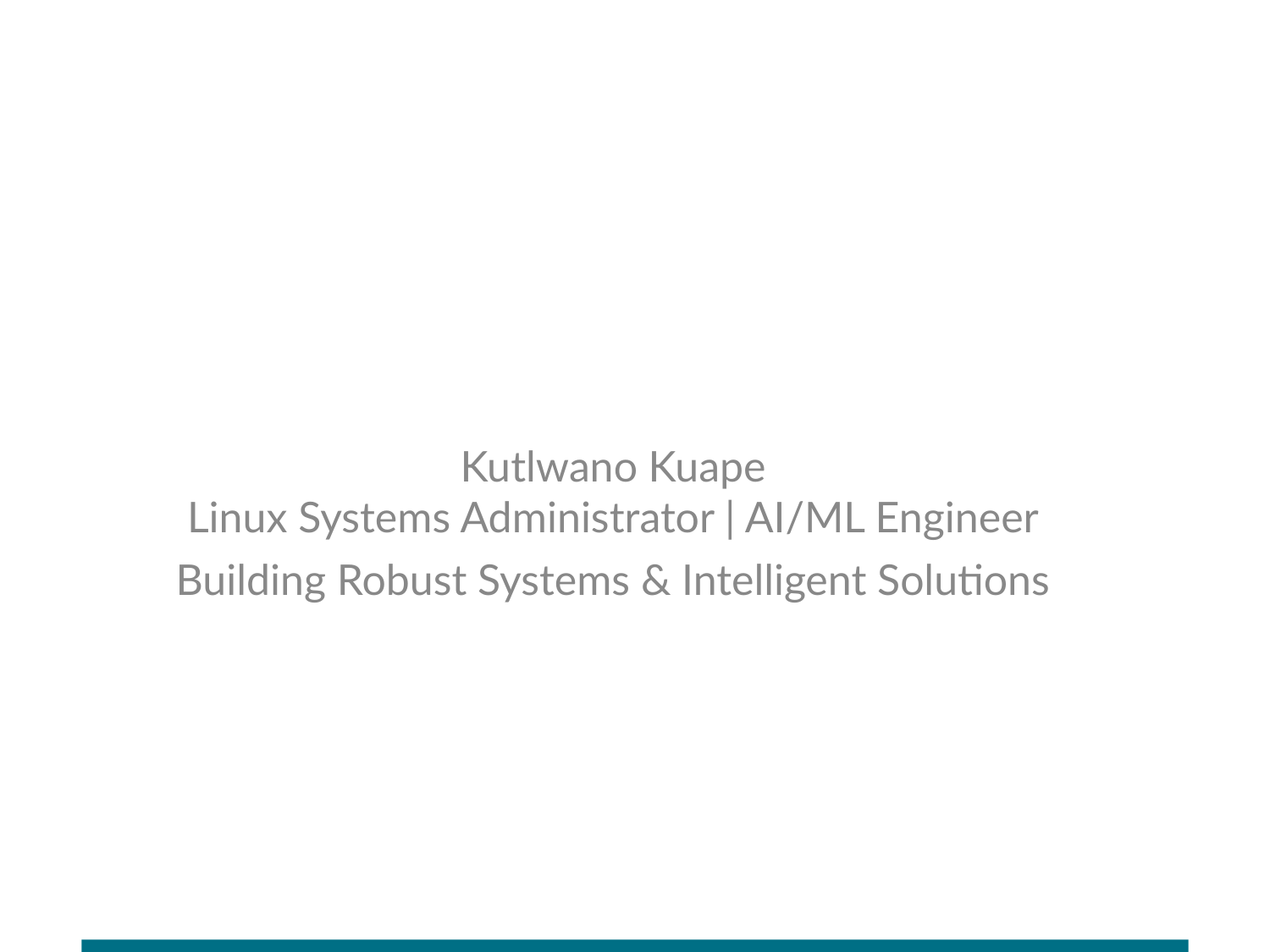

# Kutlwano Kuape
Kutlwano Kuape
Linux Systems Administrator | AI/ML Engineer
Building Robust Systems & Intelligent Solutions